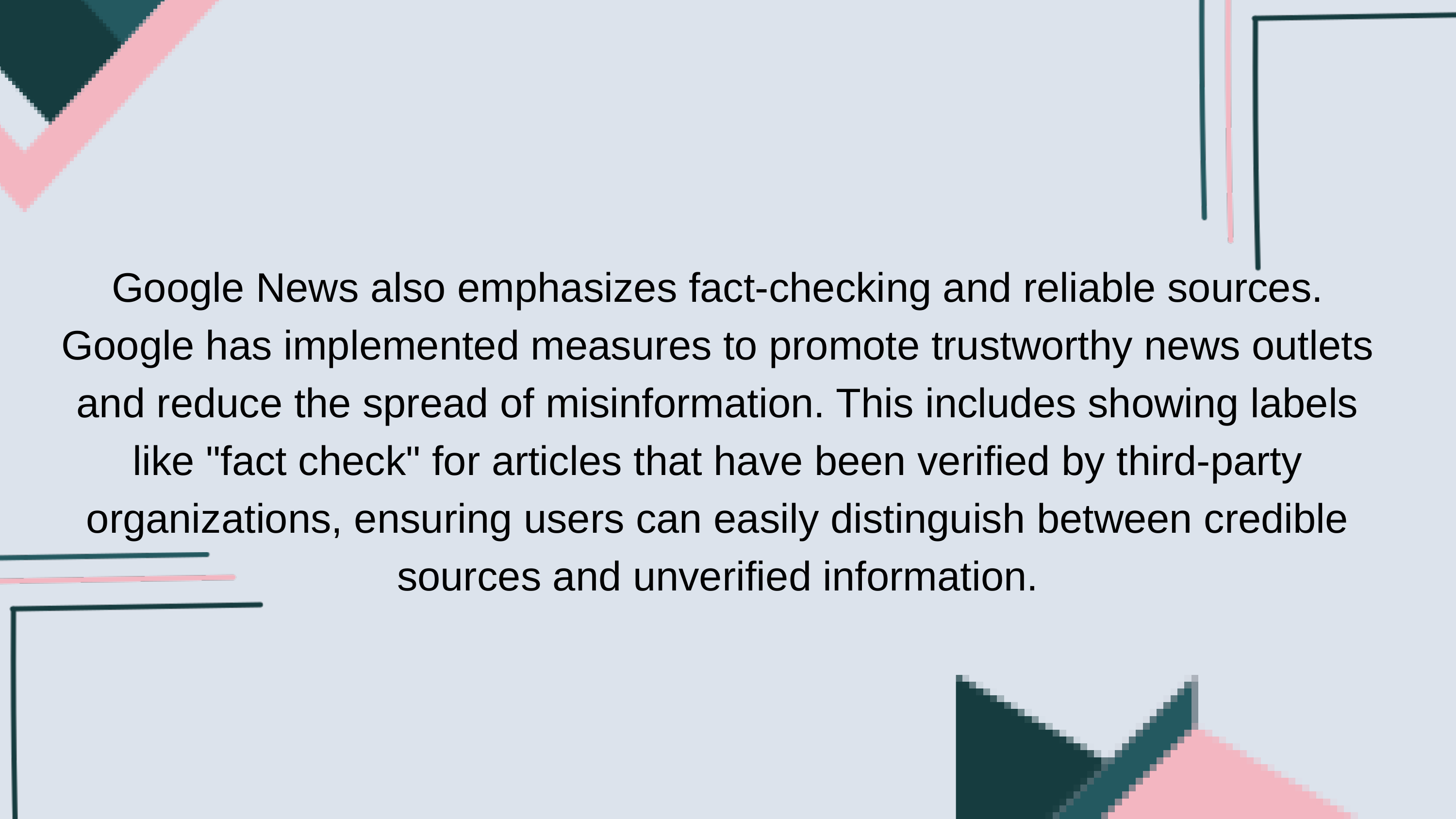

Google News also emphasizes fact-checking and reliable sources. Google has implemented measures to promote trustworthy news outlets and reduce the spread of misinformation. This includes showing labels like "fact check" for articles that have been verified by third-party organizations, ensuring users can easily distinguish between credible sources and unverified information.